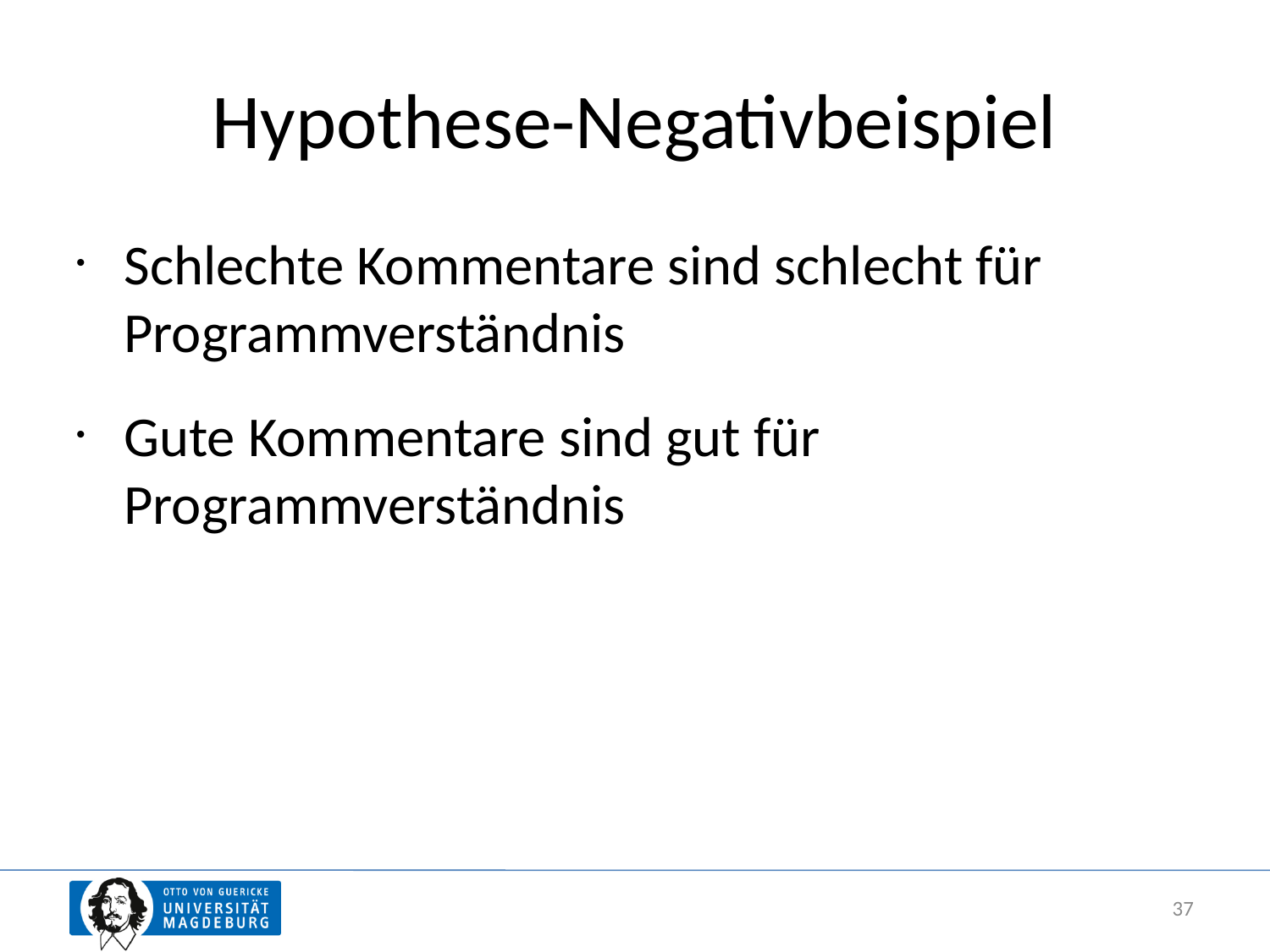

# Hypothese-Negativbeispiel
Schlechte Kommentare sind schlecht für Programmverständnis
Gute Kommentare sind gut für Programmverständnis

37